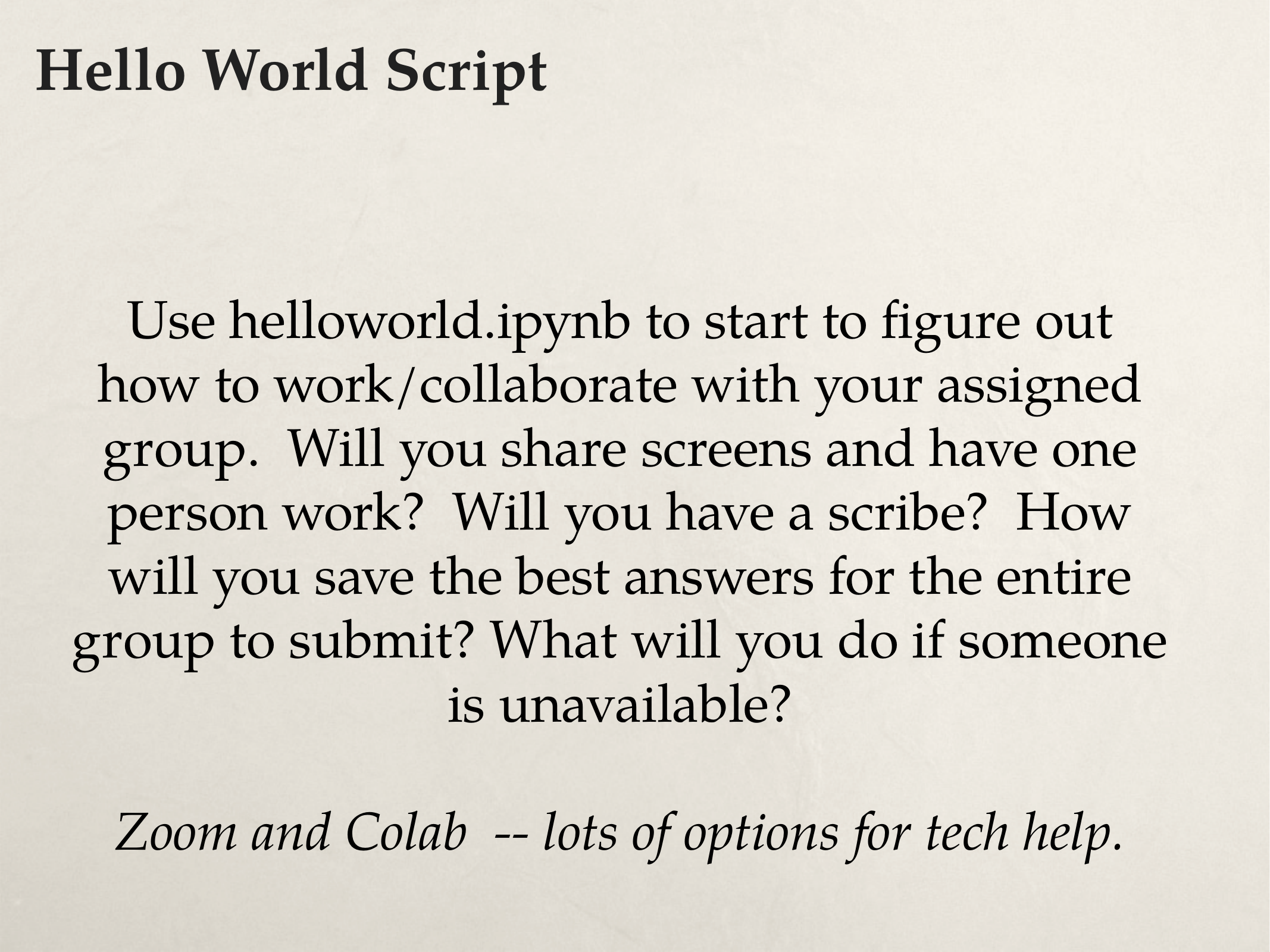

Hello World Script
Use helloworld.ipynb to start to figure out how to work/collaborate with your assigned group.  Will you share screens and have one person work?  Will you have a scribe?  How will you save the best answers for the entire group to submit? What will you do if someone is unavailable?

Zoom and Colab  -- lots of options for tech help.